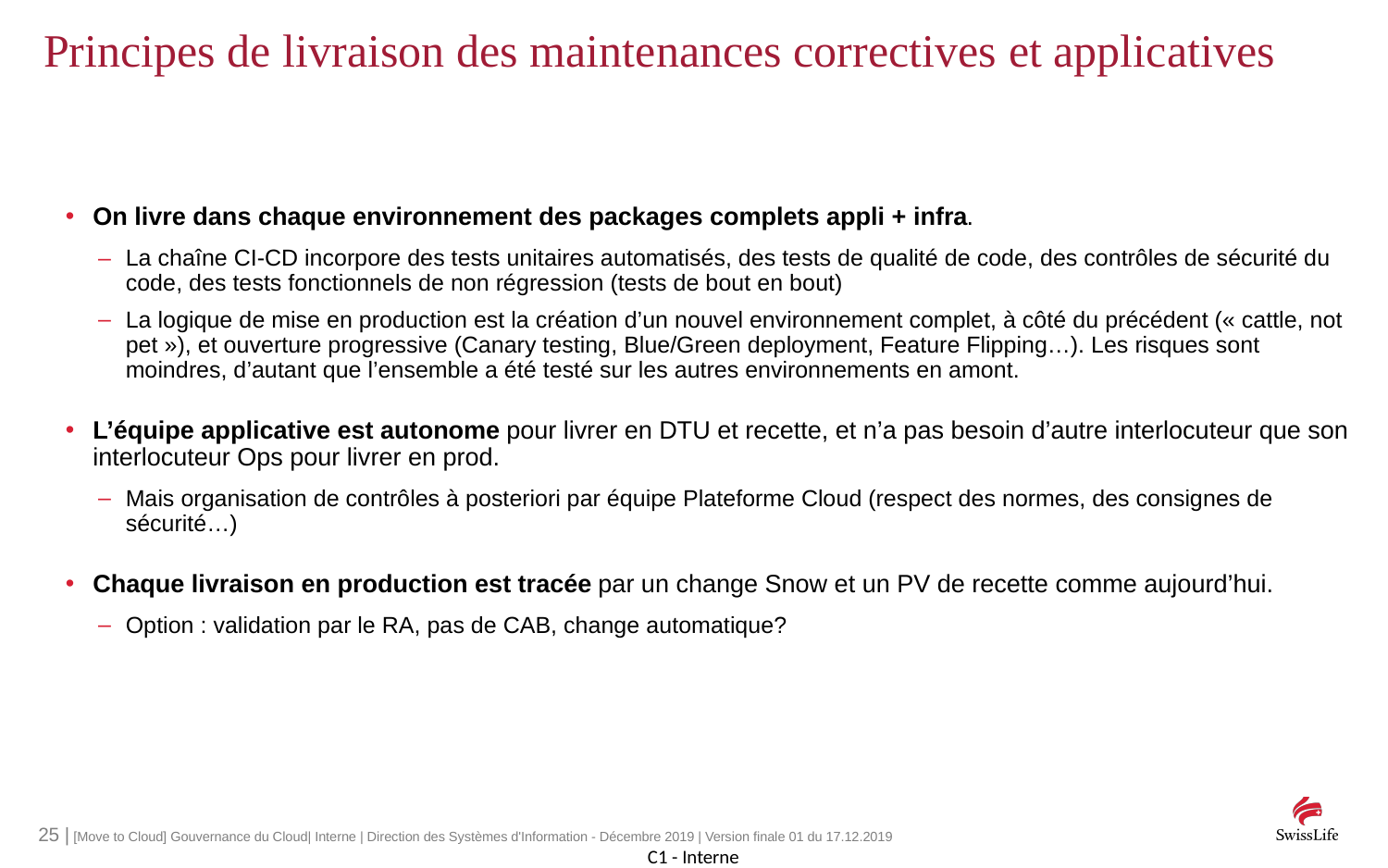

# Principes de livraison des maintenances correctives et applicatives
On livre dans chaque environnement des packages complets appli + infra.
La chaîne CI-CD incorpore des tests unitaires automatisés, des tests de qualité de code, des contrôles de sécurité du code, des tests fonctionnels de non régression (tests de bout en bout)
La logique de mise en production est la création d’un nouvel environnement complet, à côté du précédent (« cattle, not pet »), et ouverture progressive (Canary testing, Blue/Green deployment, Feature Flipping…). Les risques sont moindres, d’autant que l’ensemble a été testé sur les autres environnements en amont.
L’équipe applicative est autonome pour livrer en DTU et recette, et n’a pas besoin d’autre interlocuteur que son interlocuteur Ops pour livrer en prod.
Mais organisation de contrôles à posteriori par équipe Plateforme Cloud (respect des normes, des consignes de sécurité…)
Chaque livraison en production est tracée par un change Snow et un PV de recette comme aujourd’hui.
Option : validation par le RA, pas de CAB, change automatique?